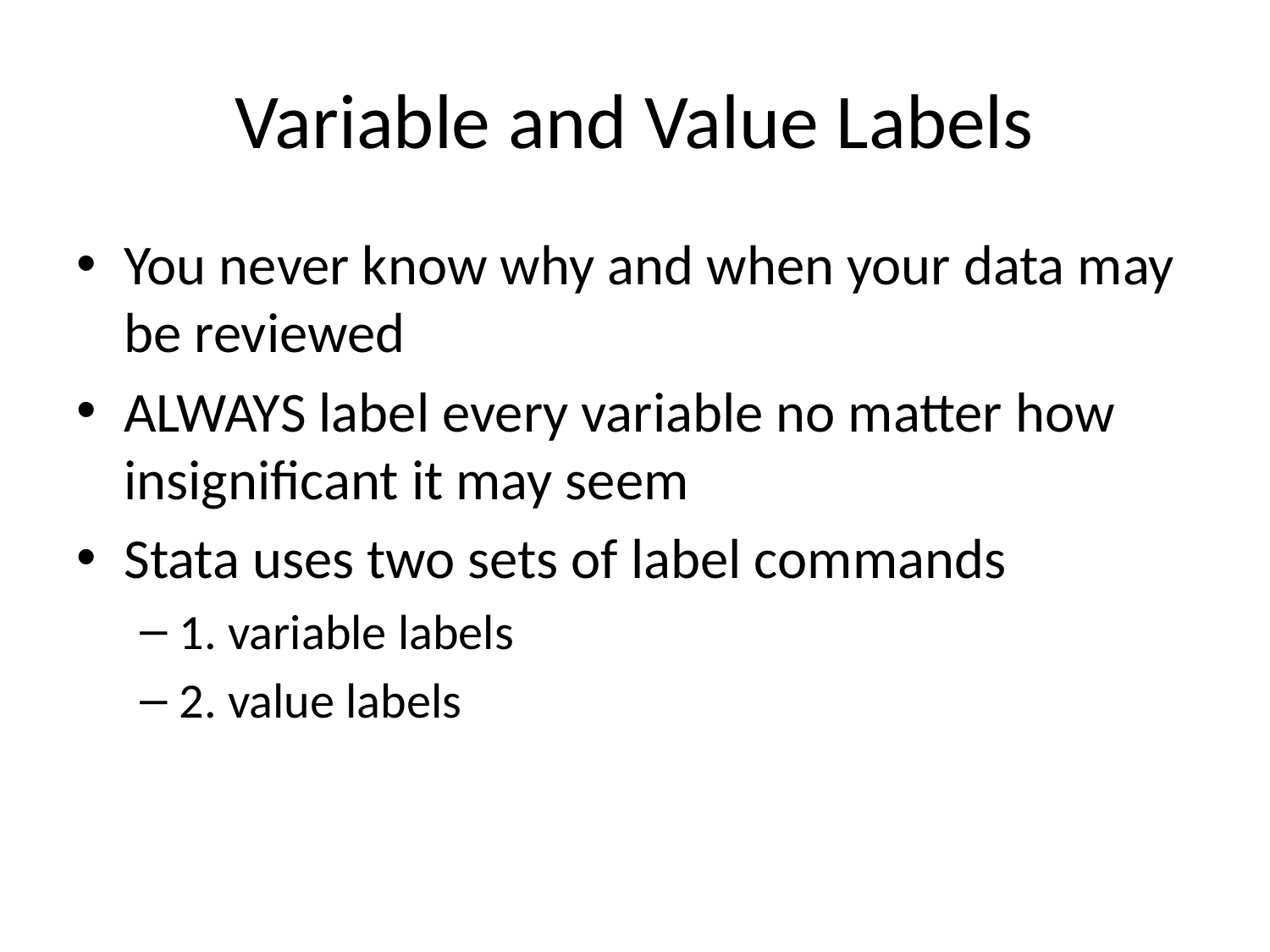

# Variable and Value Labels
You never know why and when your data may be reviewed
ALWAYS label every variable no matter how insignificant it may seem
Stata uses two sets of label commands
1. variable labels
2. value labels